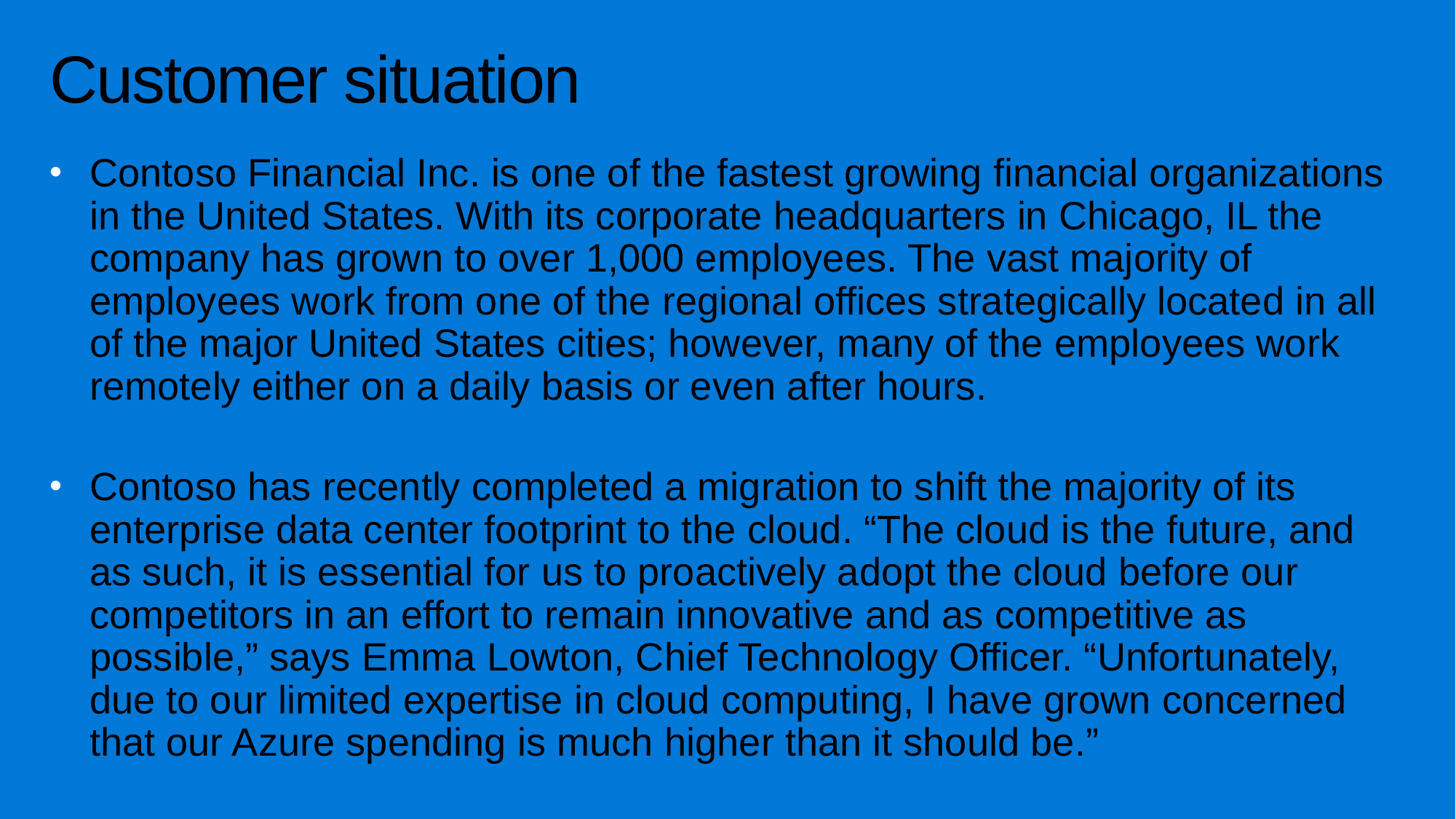

# Customer situation
Contoso Financial Inc. is one of the fastest growing financial organizations in the United States. With its corporate headquarters in Chicago, IL the company has grown to over 1,000 employees. The vast majority of employees work from one of the regional offices strategically located in all of the major United States cities; however, many of the employees work remotely either on a daily basis or even after hours.

Contoso has recently completed a migration to shift the majority of its enterprise data center footprint to the cloud. “The cloud is the future, and as such, it is essential for us to proactively adopt the cloud before our competitors in an effort to remain innovative and as competitive as possible,” says Emma Lowton, Chief Technology Officer. “Unfortunately, due to our limited expertise in cloud computing, I have grown concerned that our Azure spending is much higher than it should be.”